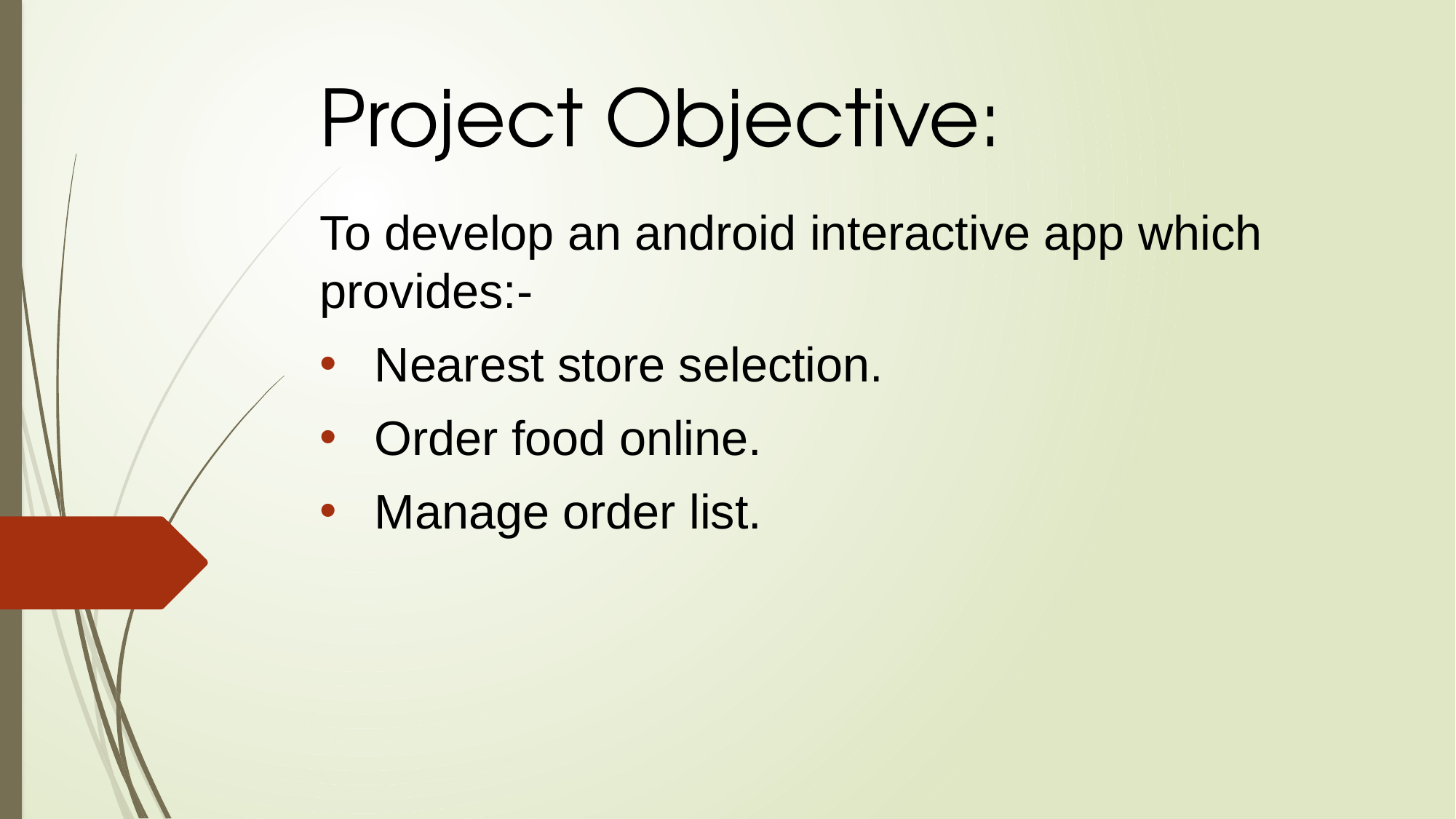

# Project Objective:
To develop an android interactive app which provides:-
Nearest store selection.
Order food online.
Manage order list.